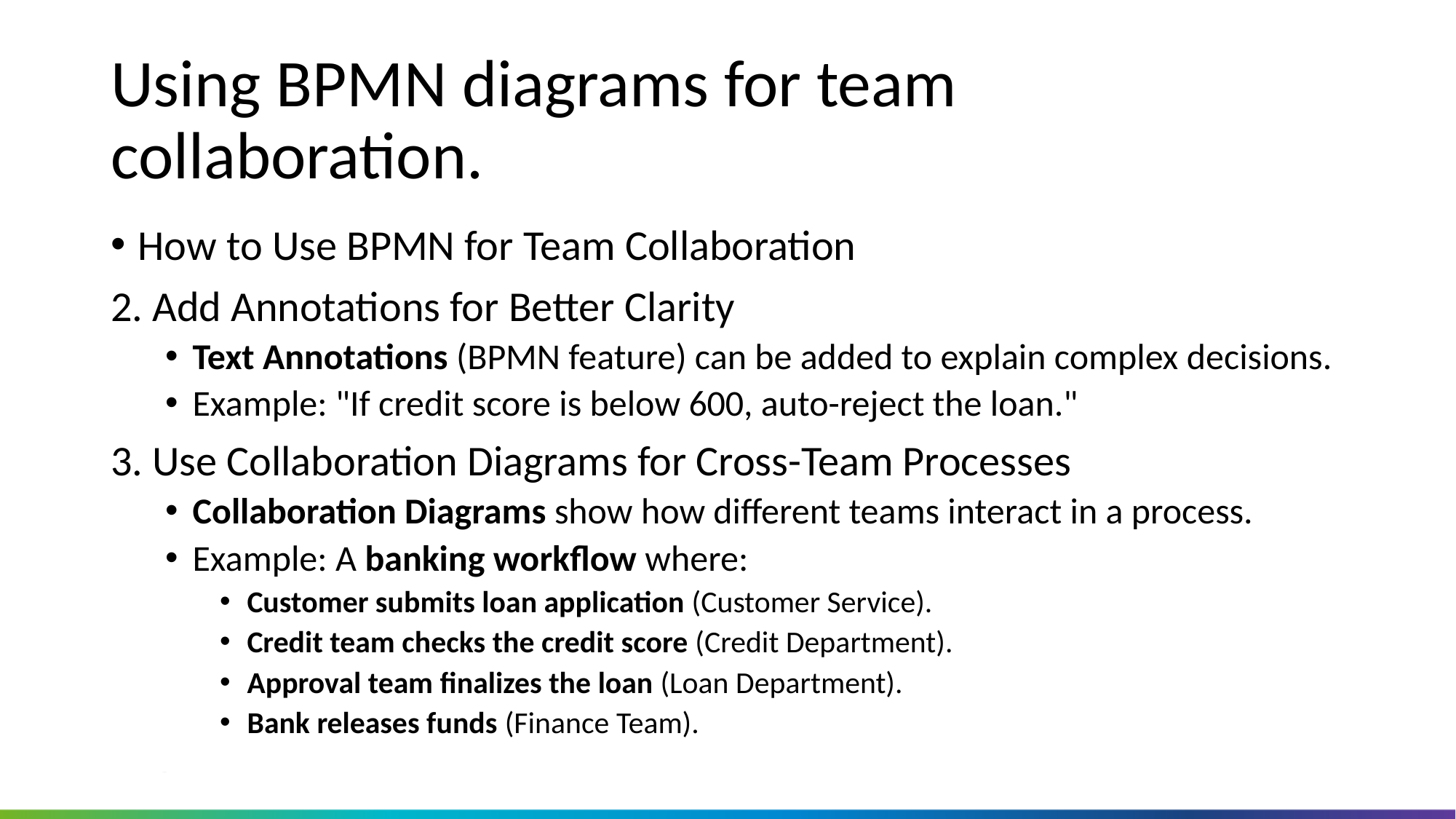

Using BPMN diagrams for team collaboration.
How to Use BPMN for Team Collaboration
2. Add Annotations for Better Clarity
Text Annotations (BPMN feature) can be added to explain complex decisions.
Example: "If credit score is below 600, auto-reject the loan."
3. Use Collaboration Diagrams for Cross-Team Processes
Collaboration Diagrams show how different teams interact in a process.
Example: A banking workflow where:
Customer submits loan application (Customer Service).
Credit team checks the credit score (Credit Department).
Approval team finalizes the loan (Loan Department).
Bank releases funds (Finance Team).